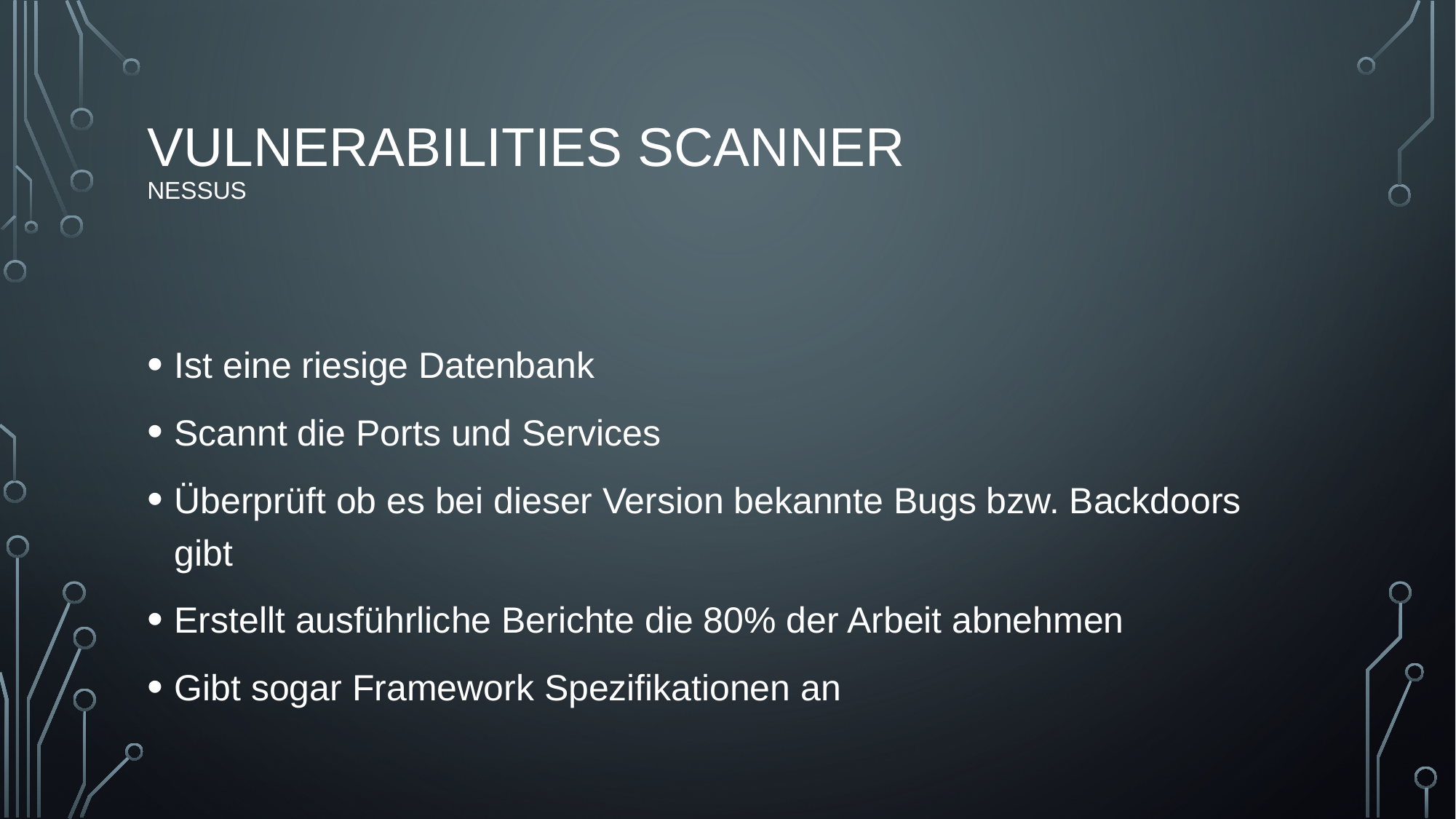

# Vulnerabilities scanner Nessus

Ist eine riesige Datenbank
Scannt die Ports und Services
Überprüft ob es bei dieser Version bekannte Bugs bzw. Backdoors gibt
Erstellt ausführliche Berichte die 80% der Arbeit abnehmen
Gibt sogar Framework Spezifikationen an